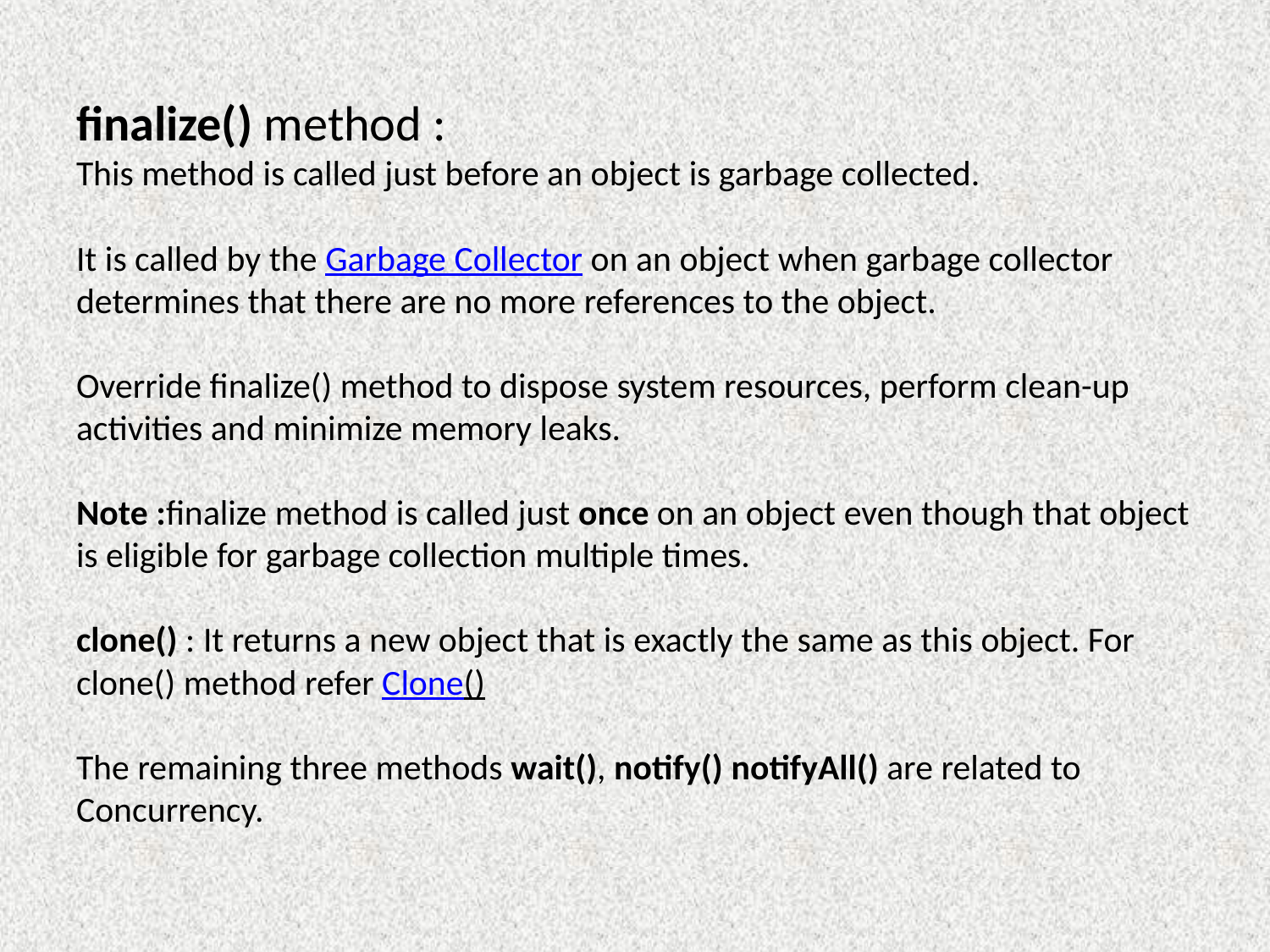

# finalize() method : This method is called just before an object is garbage collected. It is called by the Garbage Collector on an object when garbage collector determines that there are no more references to the object. Override finalize() method to dispose system resources, perform clean-up activities and minimize memory leaks. Note :finalize method is called just once on an object even though that object is eligible for garbage collection multiple times. clone() : It returns a new object that is exactly the same as this object. For clone() method refer Clone() The remaining three methods wait(), notify() notifyAll() are related to Concurrency.